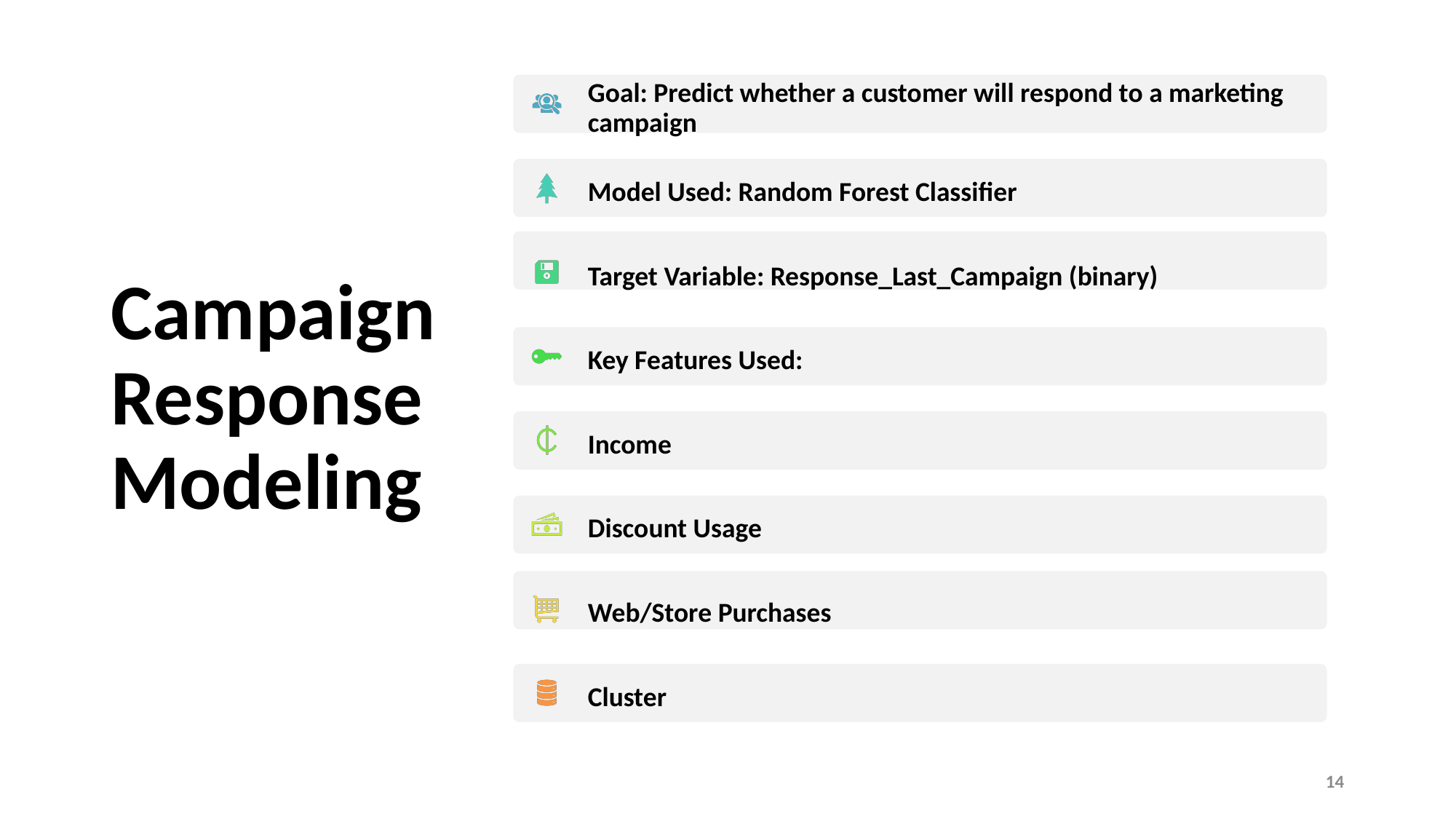

Campaign Response Modeling
Goal: Predict whether a customer will respond to a marketing campaign
Model Used: Random Forest Classifier
Target Variable: Response_Last_Campaign (binary)
Key Features Used:
Income
Discount Usage
Web/Store Purchases
Cluster
14